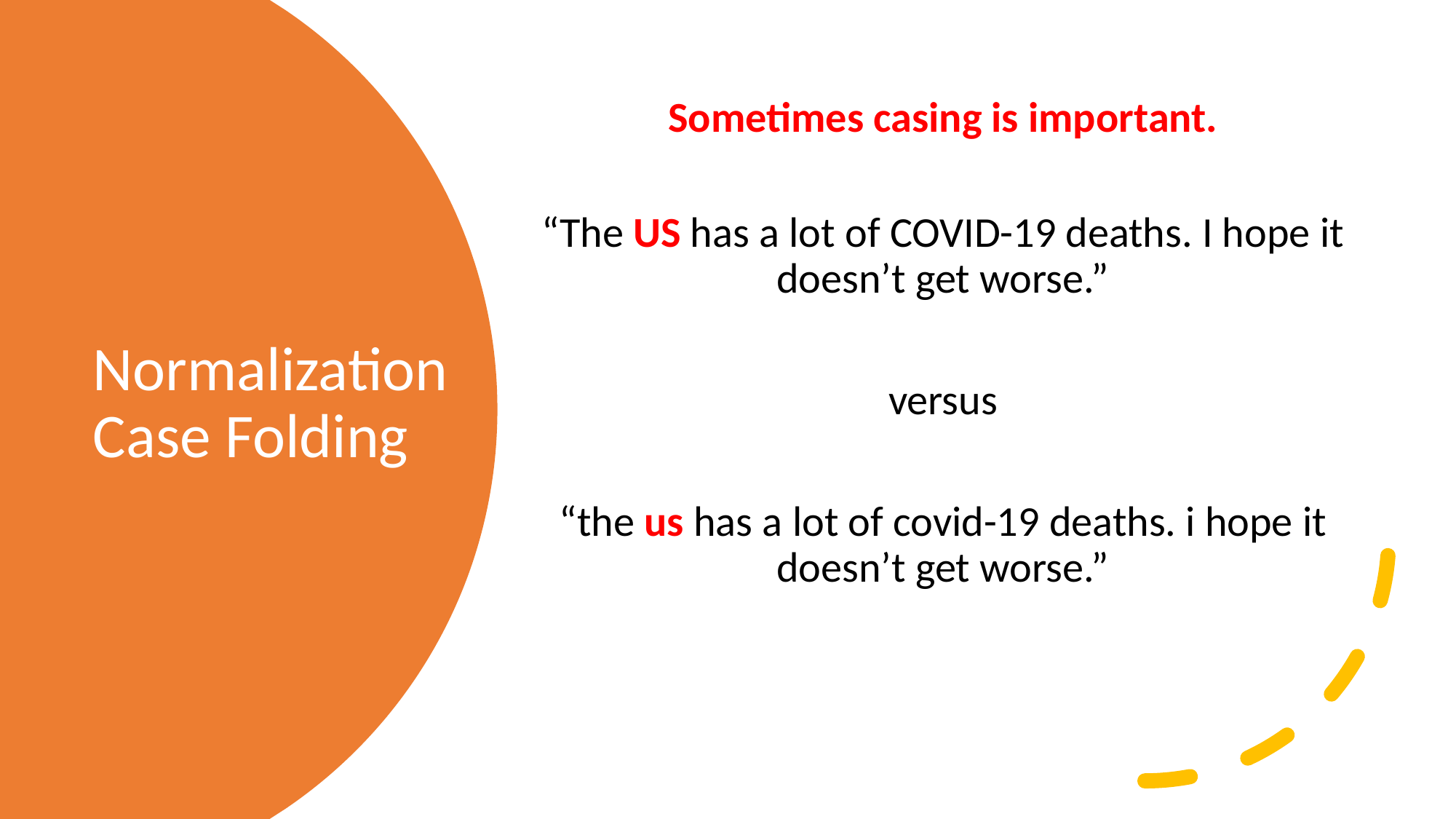

Sometimes casing is important.

“The US has a lot of COVID-19 deaths. I hope it doesn’t get worse.”

versus

“the us has a lot of covid-19 deaths. i hope it doesn’t get worse.”

# Normalization Case Folding